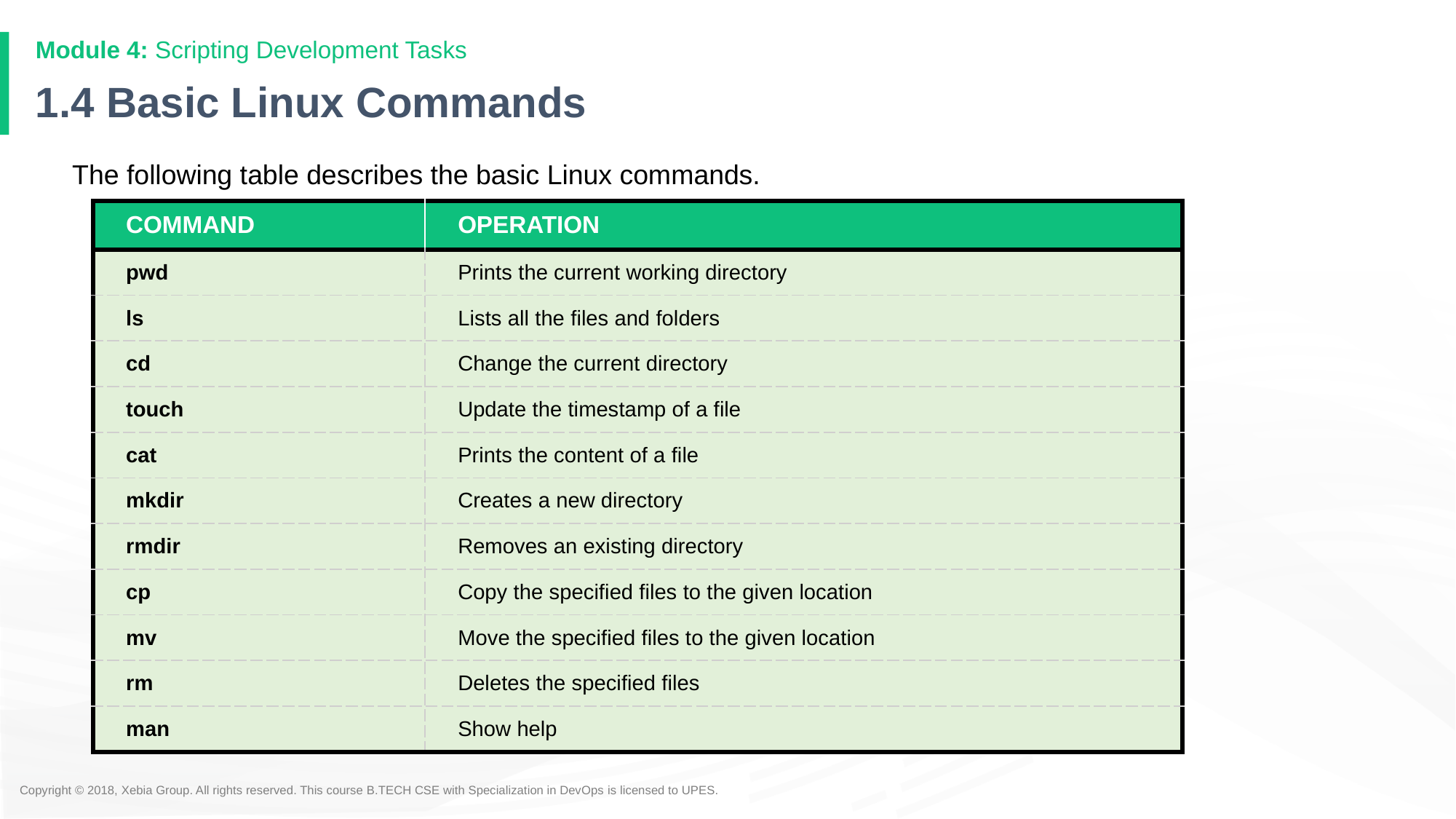

Module 4: Scripting Development Tasks
# 1.4 Basic Linux Commands
The following table describes the basic Linux commands.

| COMMAND | OPERATION |
| --- | --- |
| pwd | Prints the current working directory |
| ls | Lists all the files and folders |
| cd | Change the current directory |
| touch | Update the timestamp of a file |
| cat | Prints the content of a file |
| mkdir | Creates a new directory |
| rmdir | Removes an existing directory |
| cp | Copy the specified files to the given location |
| mv | Move the specified files to the given location |
| rm | Deletes the specified files |
| man | Show help |